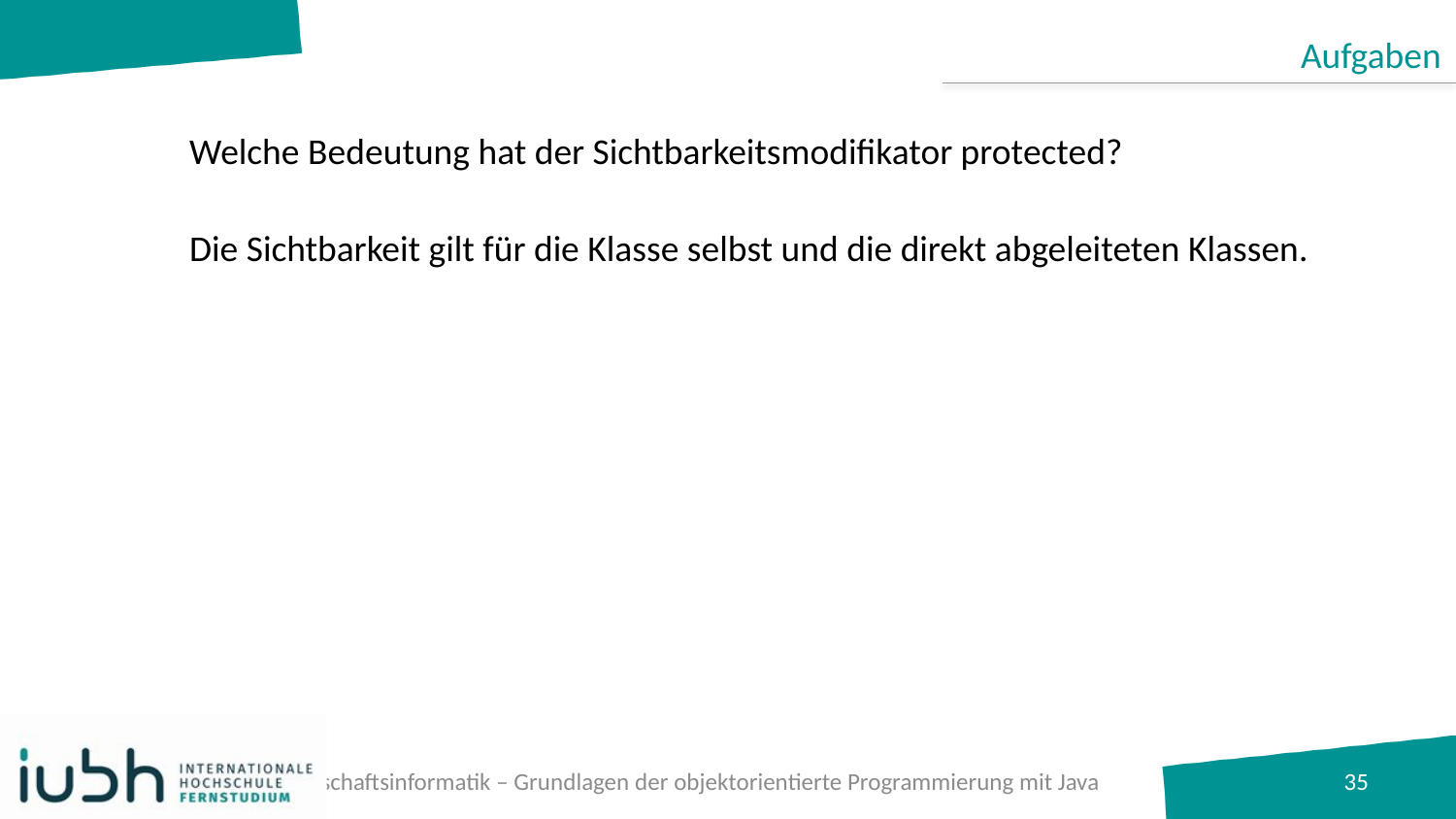

Aufgaben
# Welche Bedeutung hat der Sichtbarkeitsmodifikator protected?
Die Sichtbarkeit gilt für die Klasse selbst und die direkt abgeleiteten Klassen.

B.A. Wirtschaftsinformatik – Grundlagen der objektorientierte Programmierung mit Java
35